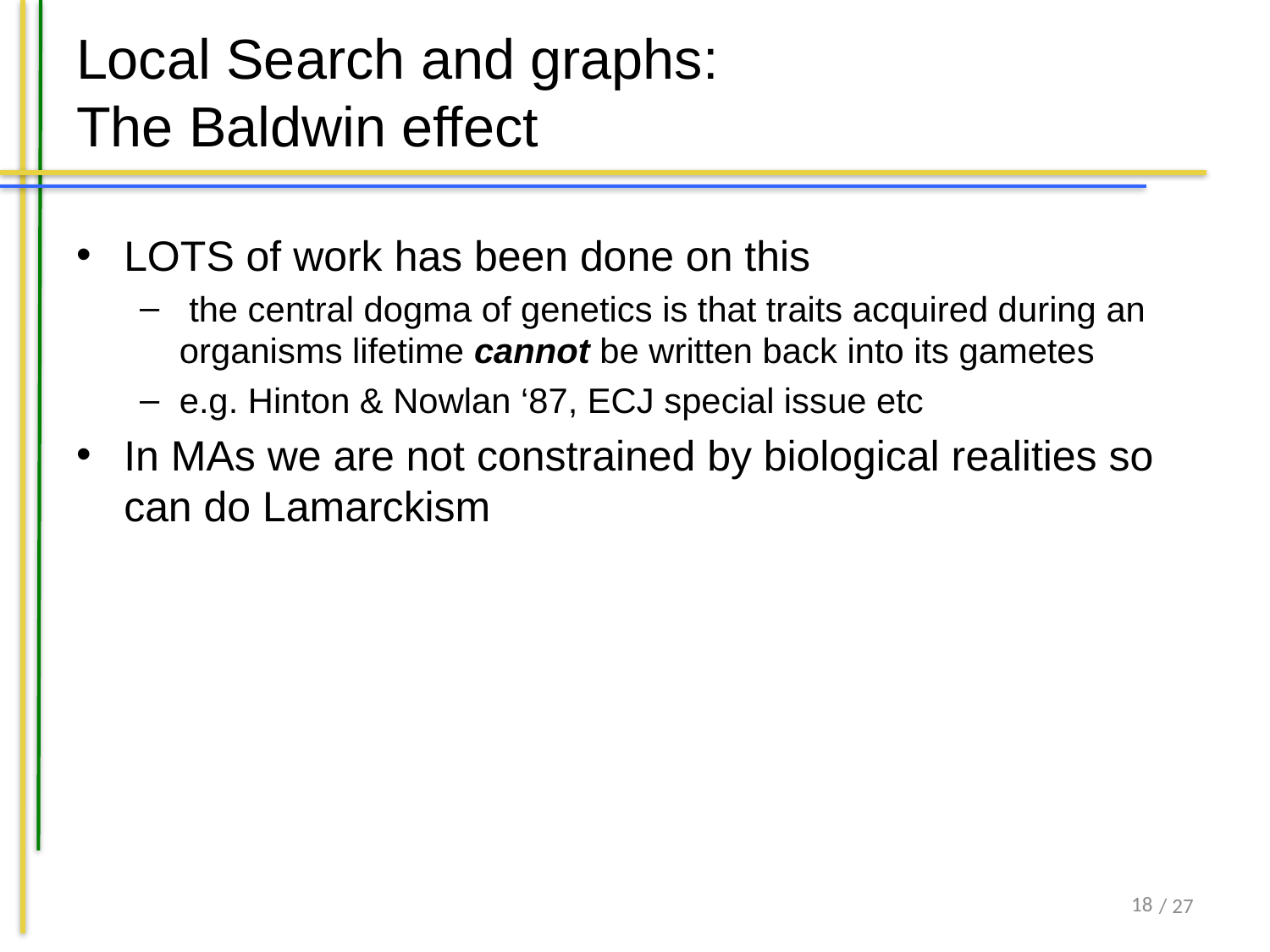

# Local Search and graphs: The Baldwin effect
LOTS of work has been done on this
 the central dogma of genetics is that traits acquired during an organisms lifetime cannot be written back into its gametes
e.g. Hinton & Nowlan ‘87, ECJ special issue etc
In MAs we are not constrained by biological realities so can do Lamarckism
18